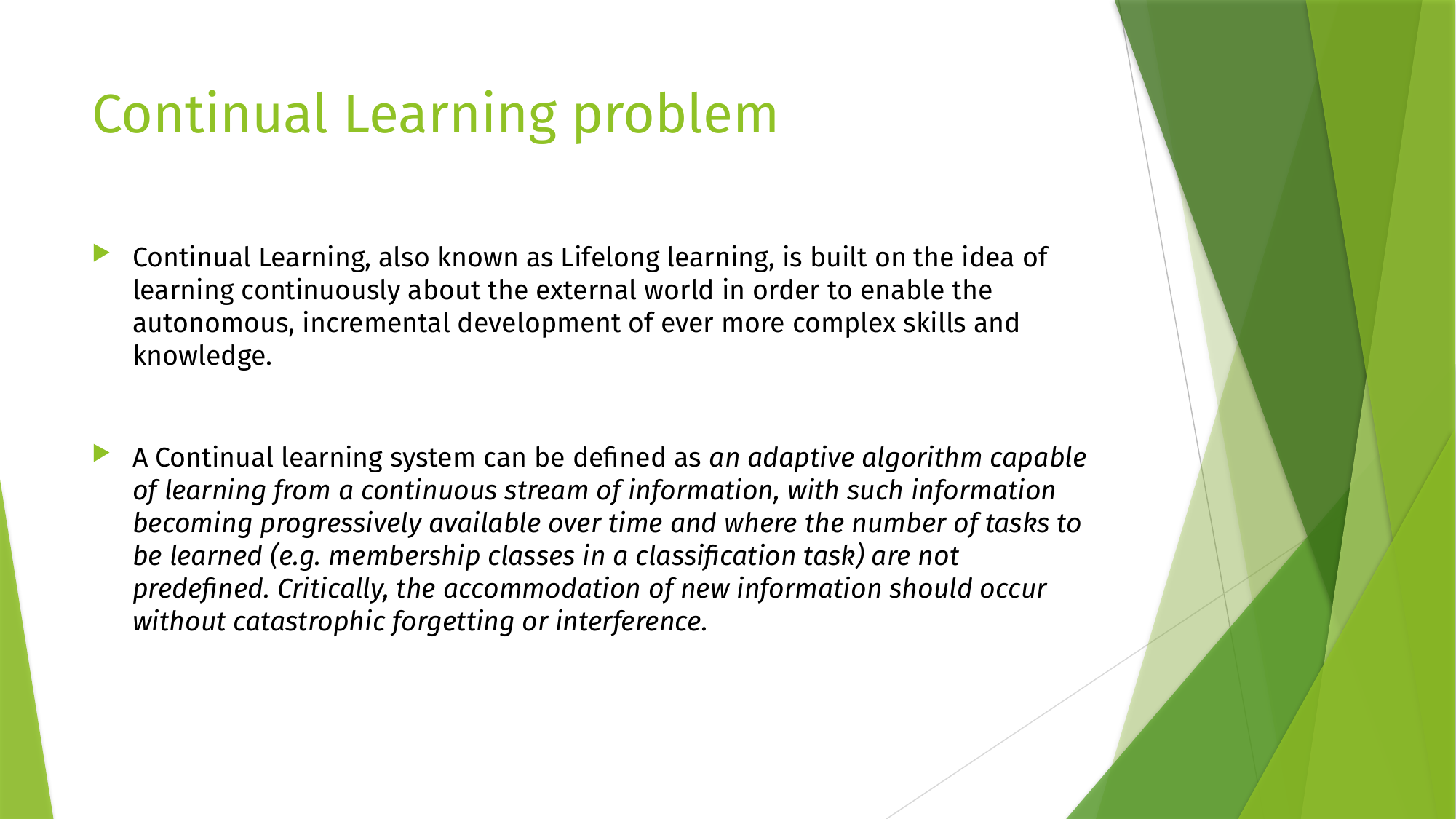

# Continual Learning problem
Continual Learning, also known as Lifelong learning, is built on the idea of learning continuously about the external world in order to enable the autonomous, incremental development of ever more complex skills and knowledge.

A Continual learning system can be defined as an adaptive algorithm capable of learning from a continuous stream of information, with such information becoming progressively available over time and where the number of tasks to be learned (e.g. membership classes in a classification task) are not predefined. Critically, the accommodation of new information should occur without catastrophic forgetting or interference.